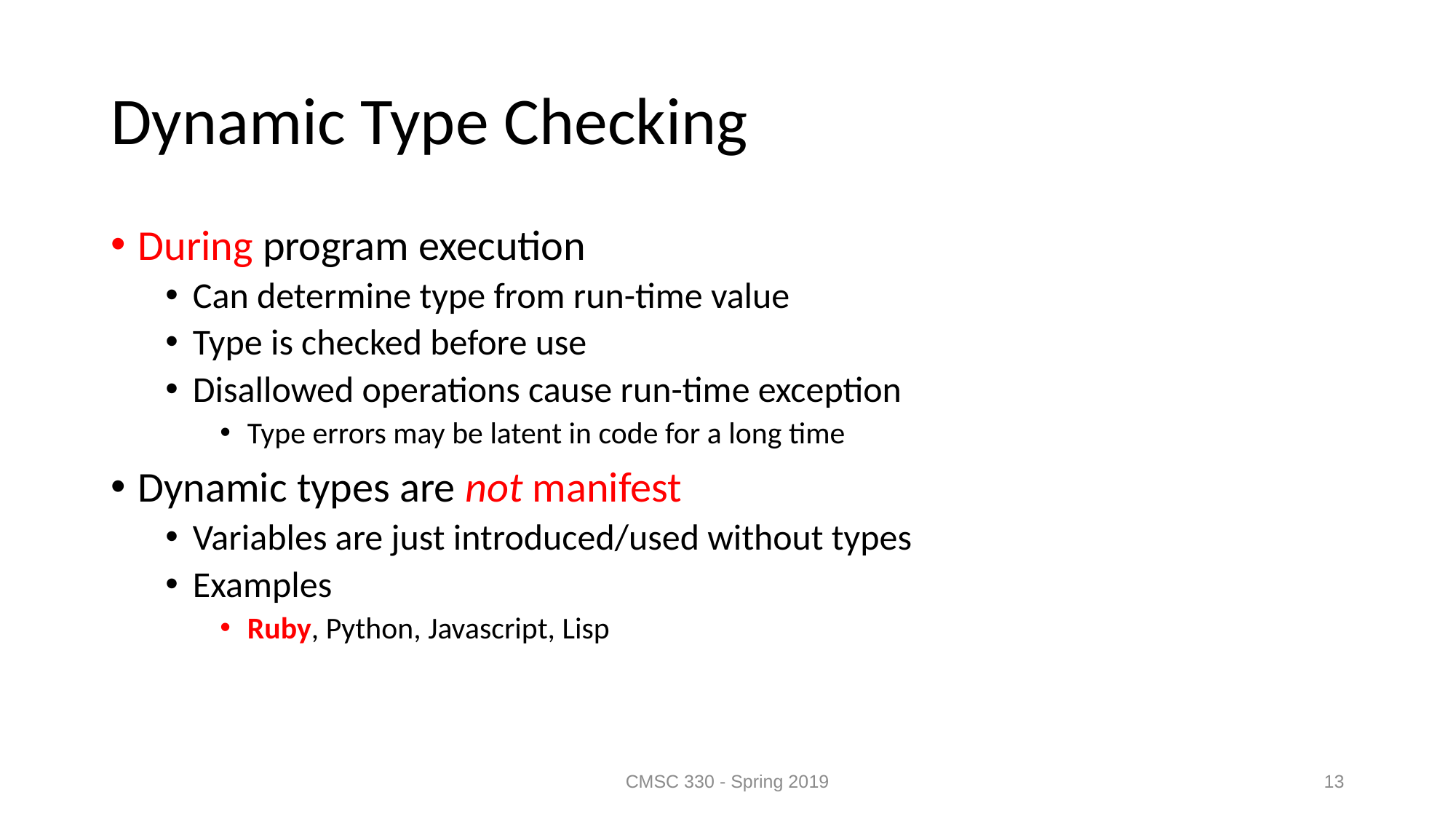

# Dynamic Type Checking
During program execution
Can determine type from run-time value
Type is checked before use
Disallowed operations cause run-time exception
Type errors may be latent in code for a long time
Dynamic types are not manifest
Variables are just introduced/used without types
Examples
Ruby, Python, Javascript, Lisp
CMSC 330 - Spring 2019
13